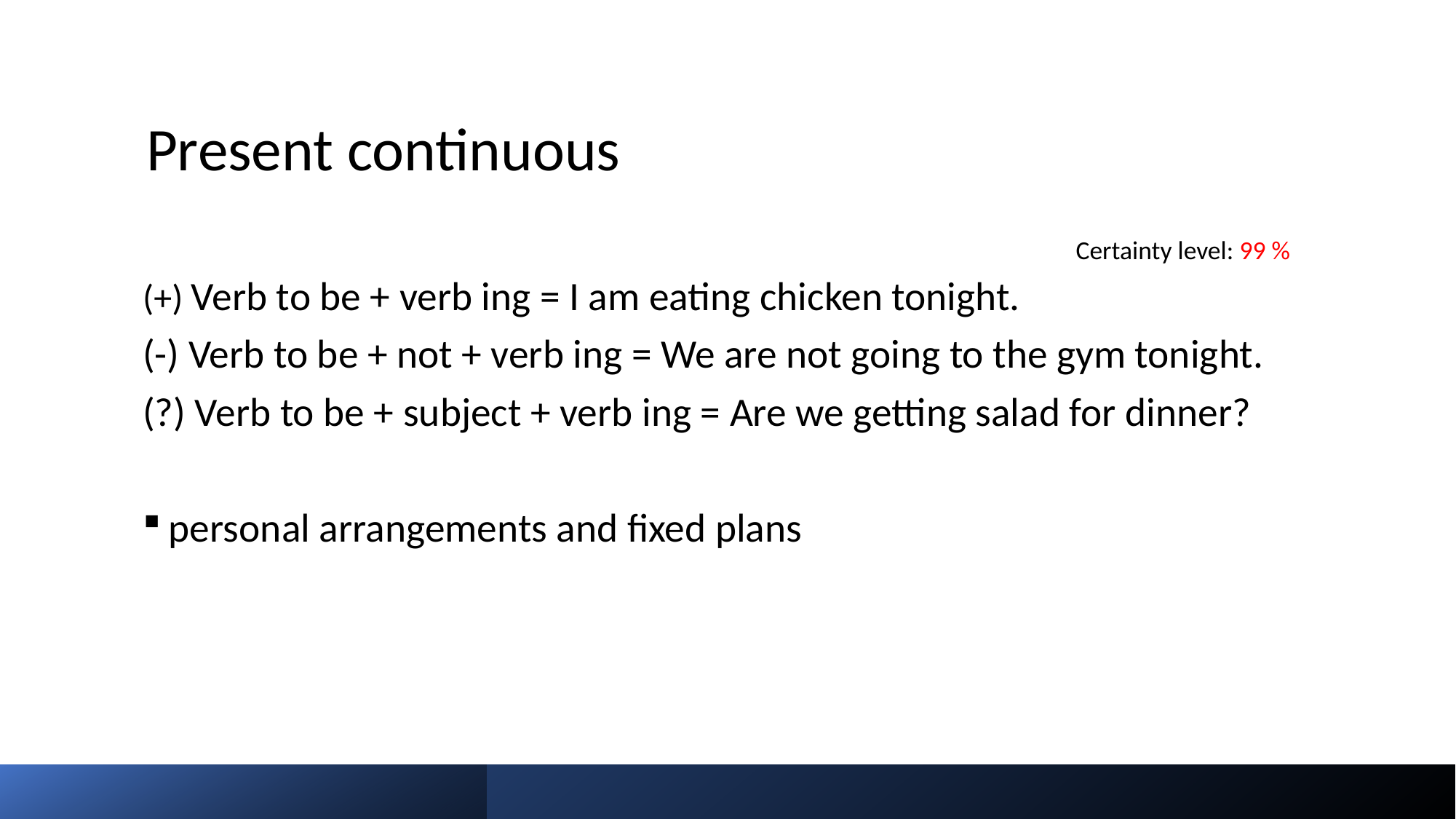

# Present continuous
Certainty level: 99 %
(+) Verb to be + verb ing = I am eating chicken tonight.
(-) Verb to be + not + verb ing = We are not going to the gym tonight.
(?) Verb to be + subject + verb ing = Are we getting salad for dinner?

personal arrangements and fixed plans